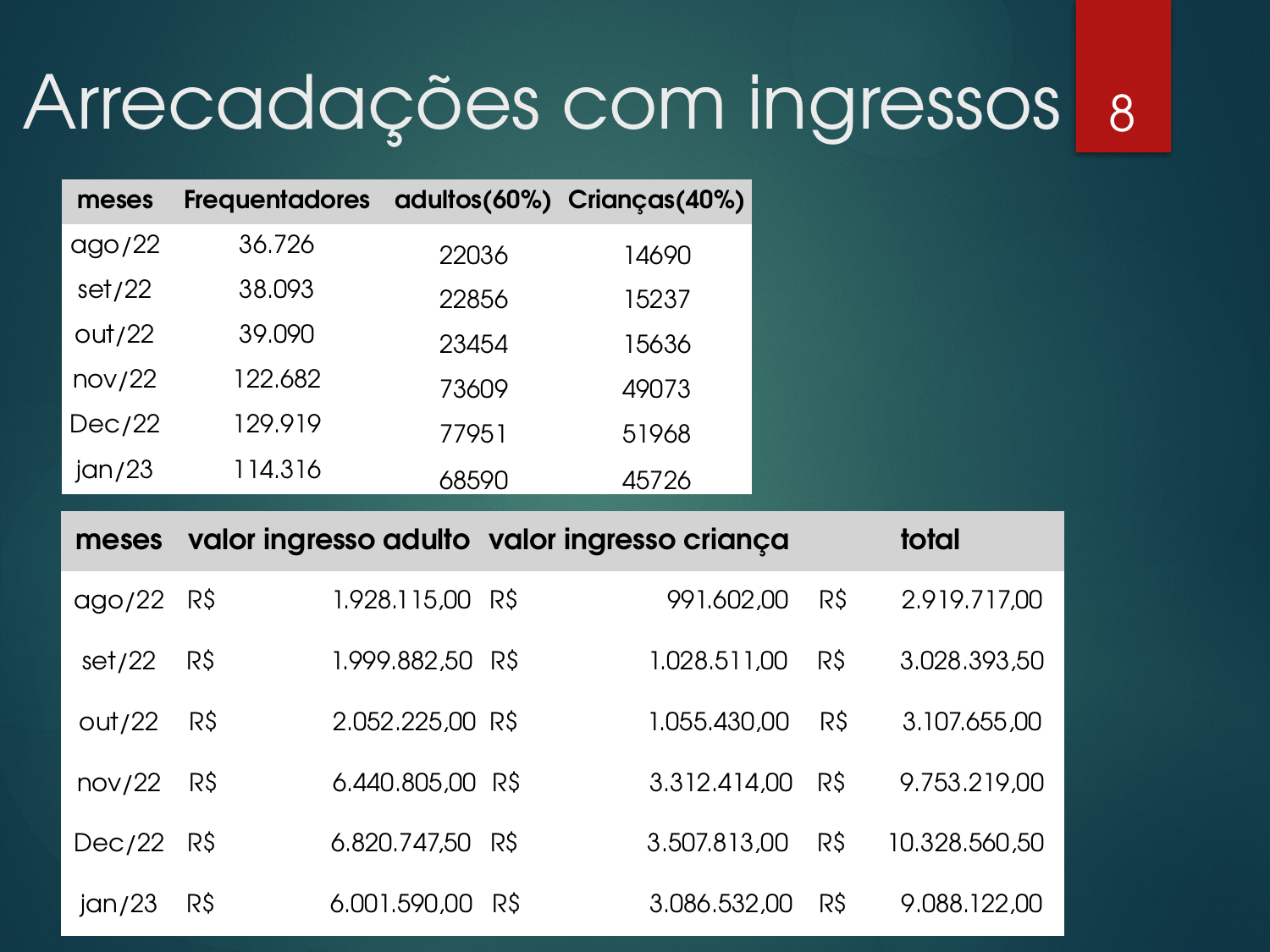

8
# Arrecadações com ingressos
| meses | Frequentadores | adultos(60%) | Crianças(40%) |
| --- | --- | --- | --- |
| ago/22 | 36.726 | 22036 | 14690 |
| set/22 | 38.093 | 22856 | 15237 |
| out/22 | 39.090 | 23454 | 15636 |
| nov/22 | 122.682 | 73609 | 49073 |
| Dec/22 | 129.919 | 77951 | 51968 |
| jan/23 | 114.316 | 68590 | 45726 |
| meses | valor ingresso adulto | valor ingresso criança | total |
| --- | --- | --- | --- |
| ago/22 | R$ 1.928.115,00 | R$ 991.602,00 | R$ 2.919.717,00 |
| set/22 | R$ 1.999.882,50 | R$ 1.028.511,00 | R$ 3.028.393,50 |
| out/22 | R$ 2.052.225,00 | R$ 1.055.430,00 | R$ 3.107.655,00 |
| nov/22 | R$ 6.440.805,00 | R$ 3.312.414,00 | R$ 9.753.219,00 |
| Dec/22 | R$ 6.820.747,50 | R$ 3.507.813,00 | R$ 10.328.560,50 |
| jan/23 | R$ 6.001.590,00 | R$ 3.086.532,00 | R$ 9.088.122,00 |